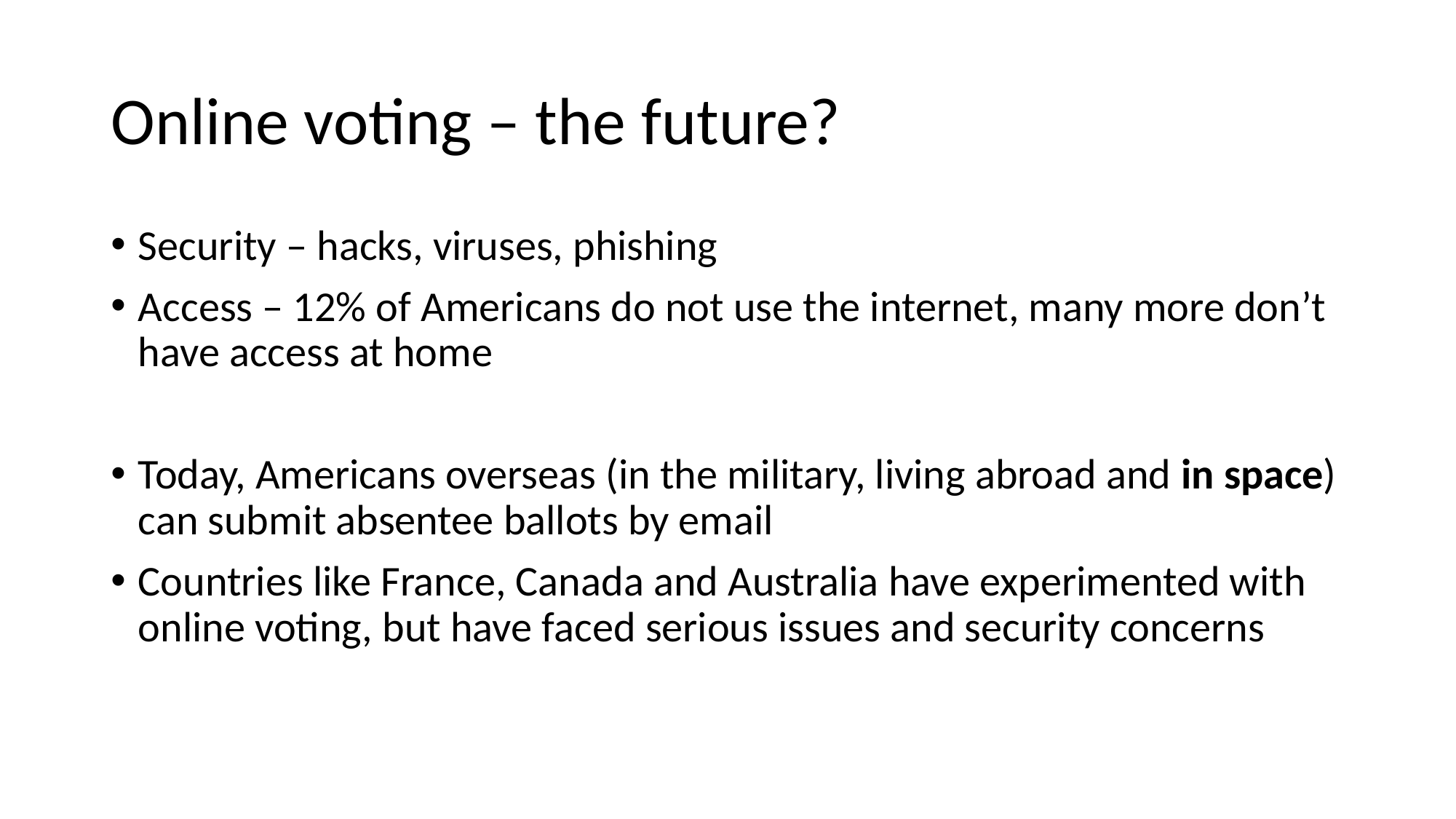

# Online voting – the future?
Security – hacks, viruses, phishing
Access – 12% of Americans do not use the internet, many more don’t have access at home

Today, Americans overseas (in the military, living abroad and in space) can submit absentee ballots by email
Countries like France, Canada and Australia have experimented with online voting, but have faced serious issues and security concerns